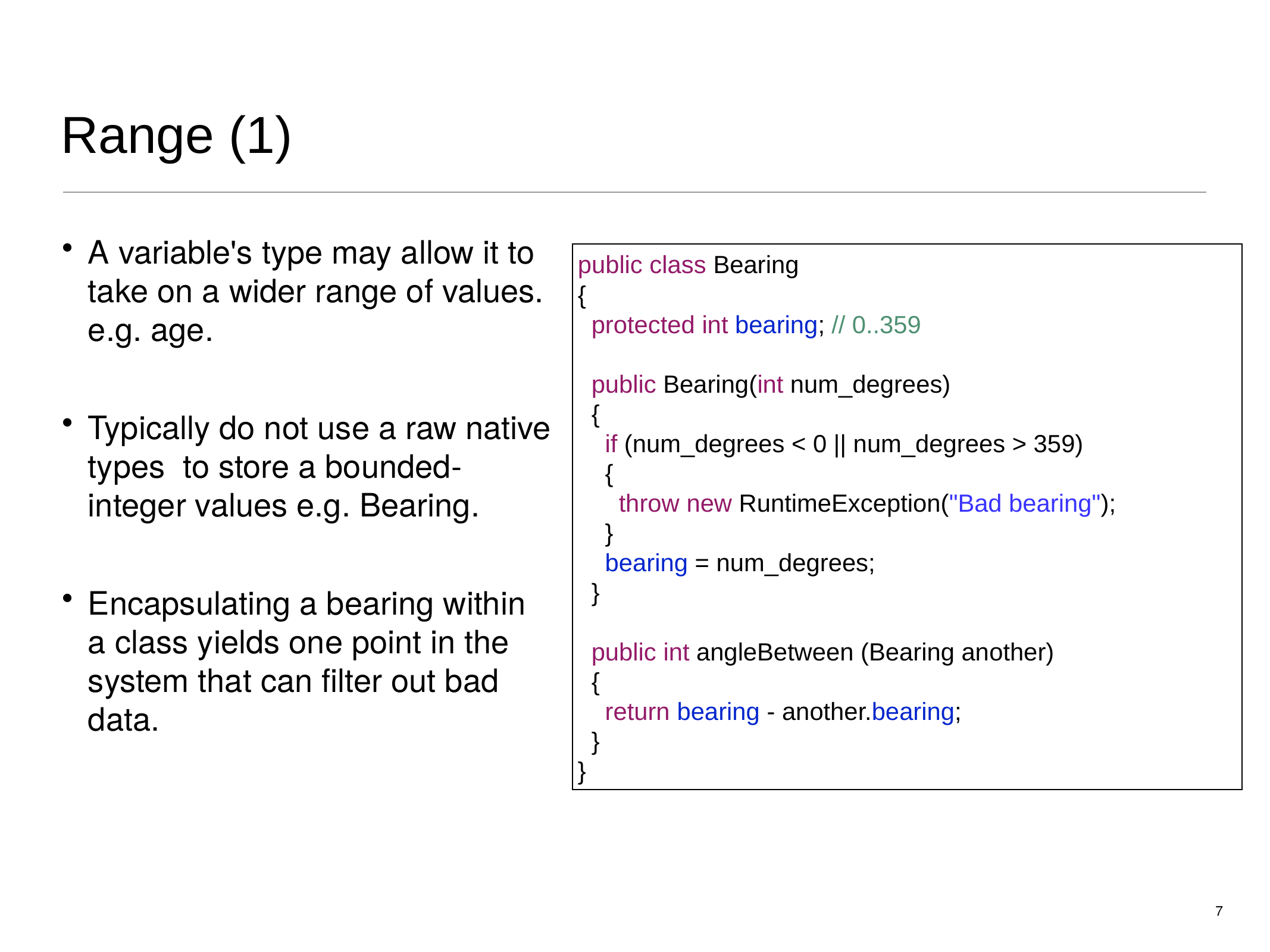

# Range (1)
A variable's type may allow it to take on a wider range of values. e.g. age.
Typically do not use a raw native types  to store a bounded-integer values e.g. Bearing.
Encapsulating a bearing within a class yields one point in the system that can filter out bad data.
public class Bearing
{
  protected int bearing; // 0..359

  public Bearing(int num_degrees)
  {
    if (num_degrees < 0 || num_degrees > 359)
    {
      throw new RuntimeException("Bad bearing");
    }
    bearing = num_degrees;
  }

  public int angleBetween (Bearing another)
  {
    return bearing - another.bearing;
  }
}
7